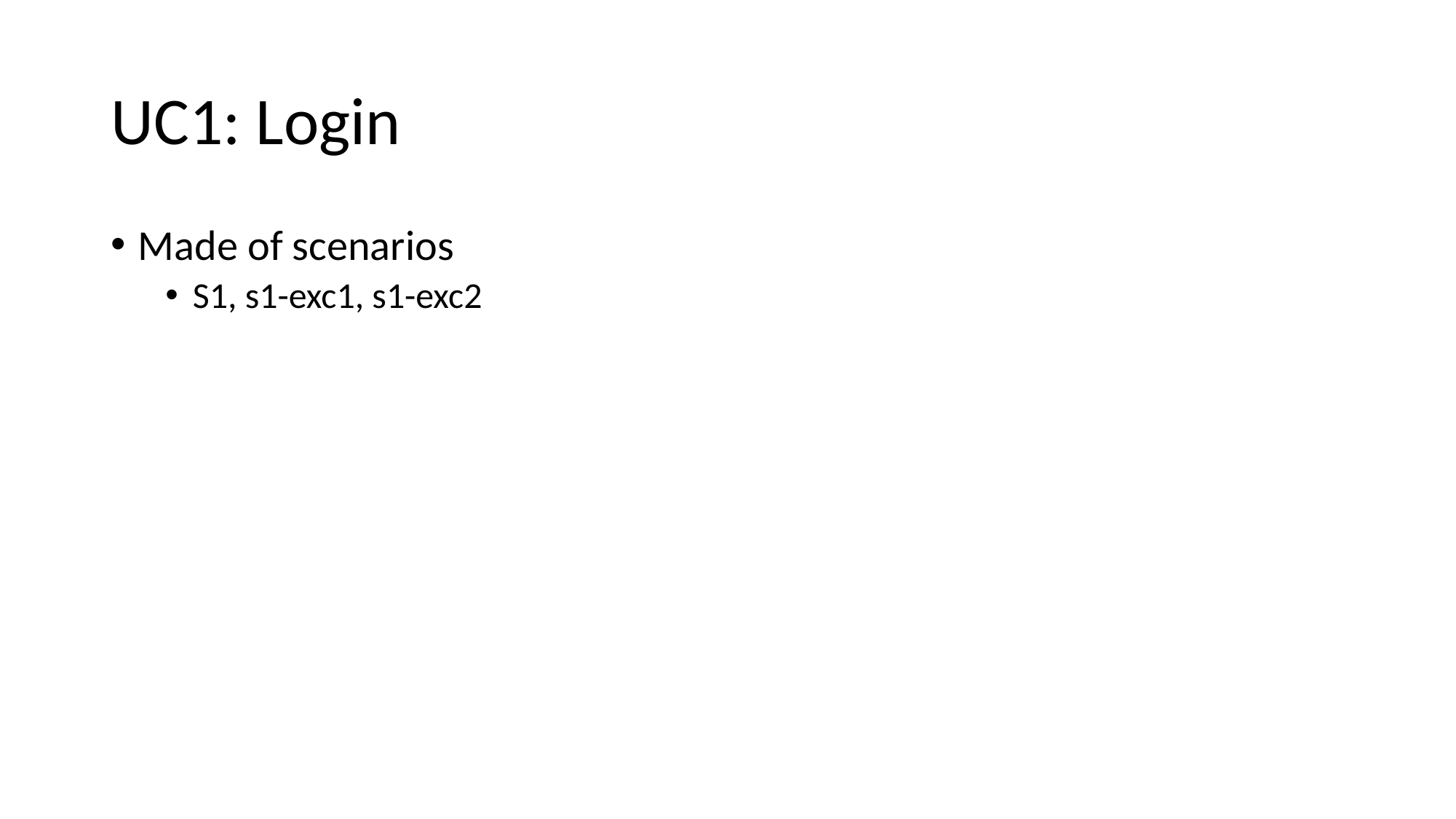

# UC1: Login
Made of scenarios
S1, s1-exc1, s1-exc2